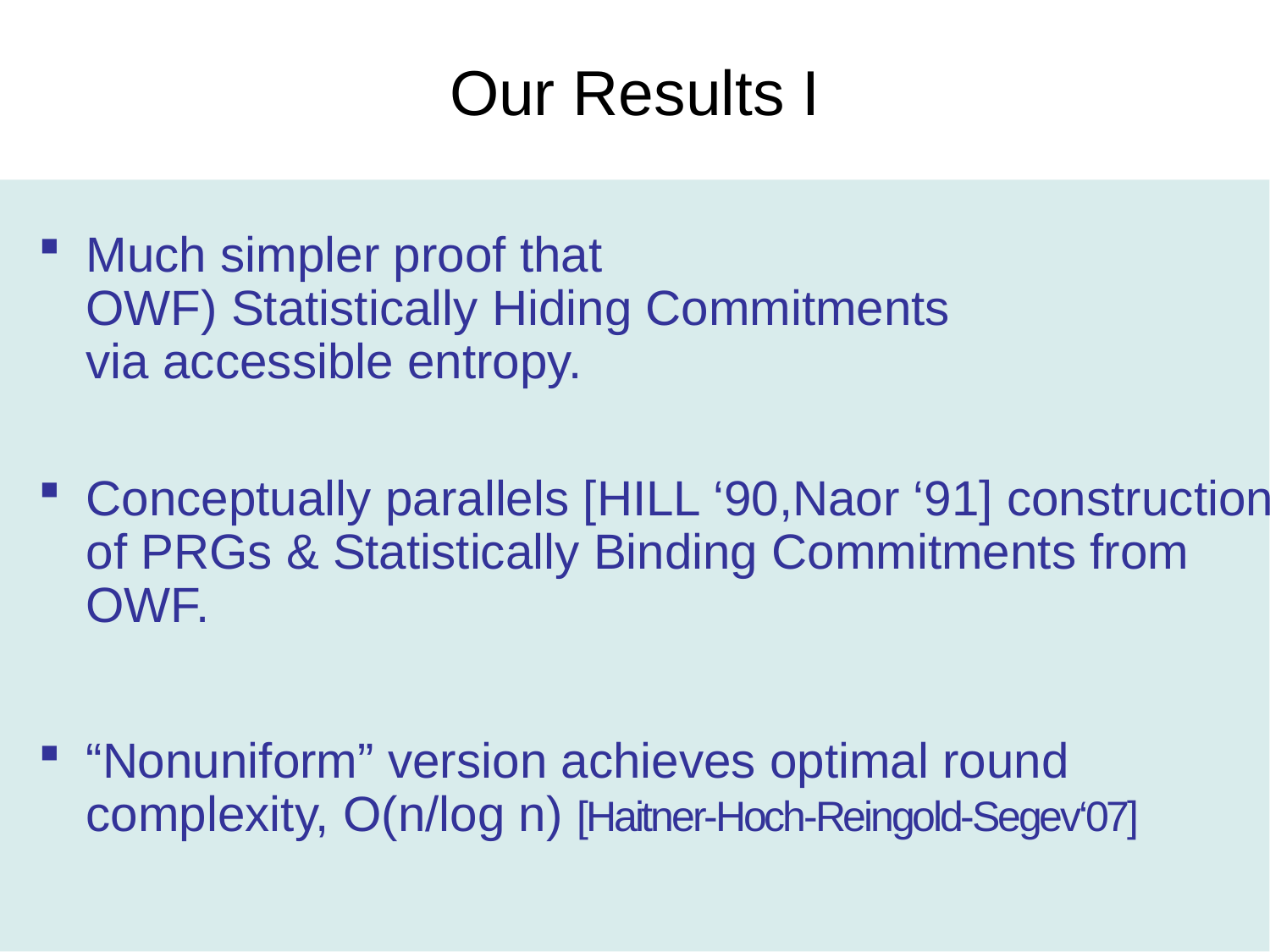

# Our Results I
Much simpler proof that
OWF) Statistically Hiding Commitments
via accessible entropy.
Conceptually parallels [HILL ‘90,Naor ‘91] construction of PRGs & Statistically Binding Commitments from OWF.

“Nonuniform” version achieves optimal round complexity, O(n/log n) [Haitner-Hoch-Reingold-Segev‘07]